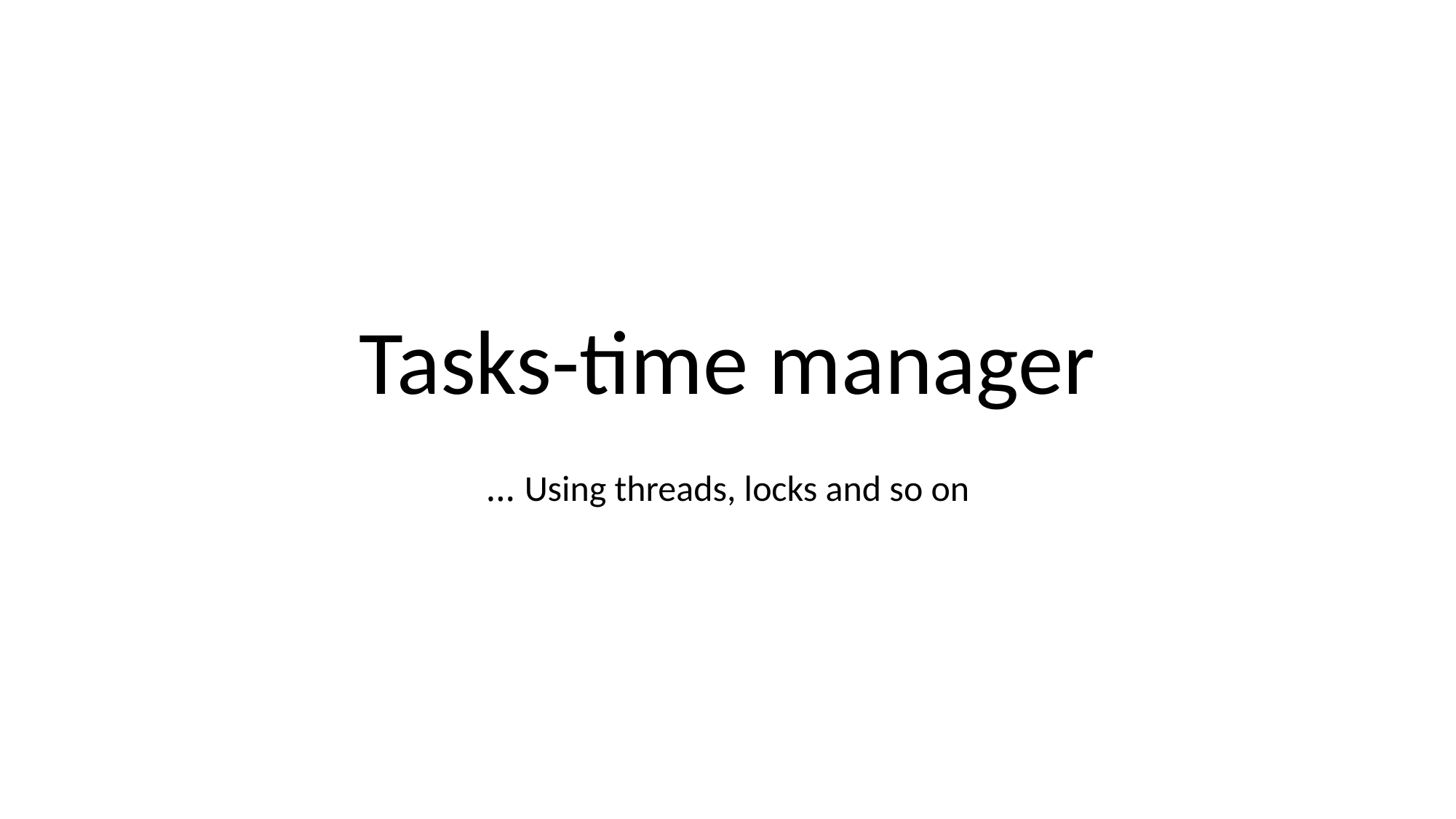

# Tasks-time manager
Using threads, locks and so on …